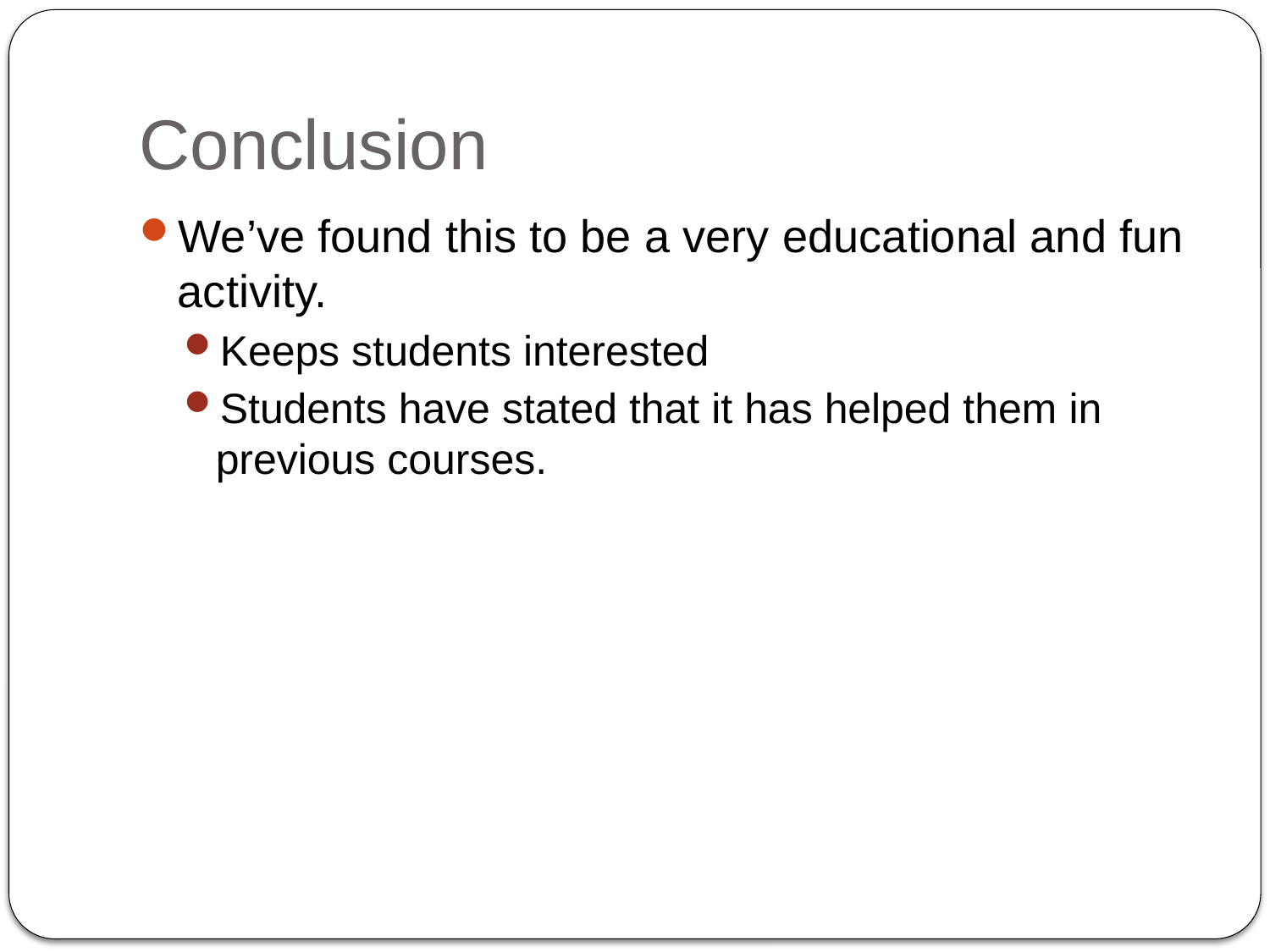

# Conclusion
We’ve found this to be a very educational and fun activity.
Keeps students interested
Students have stated that it has helped them in previous courses.